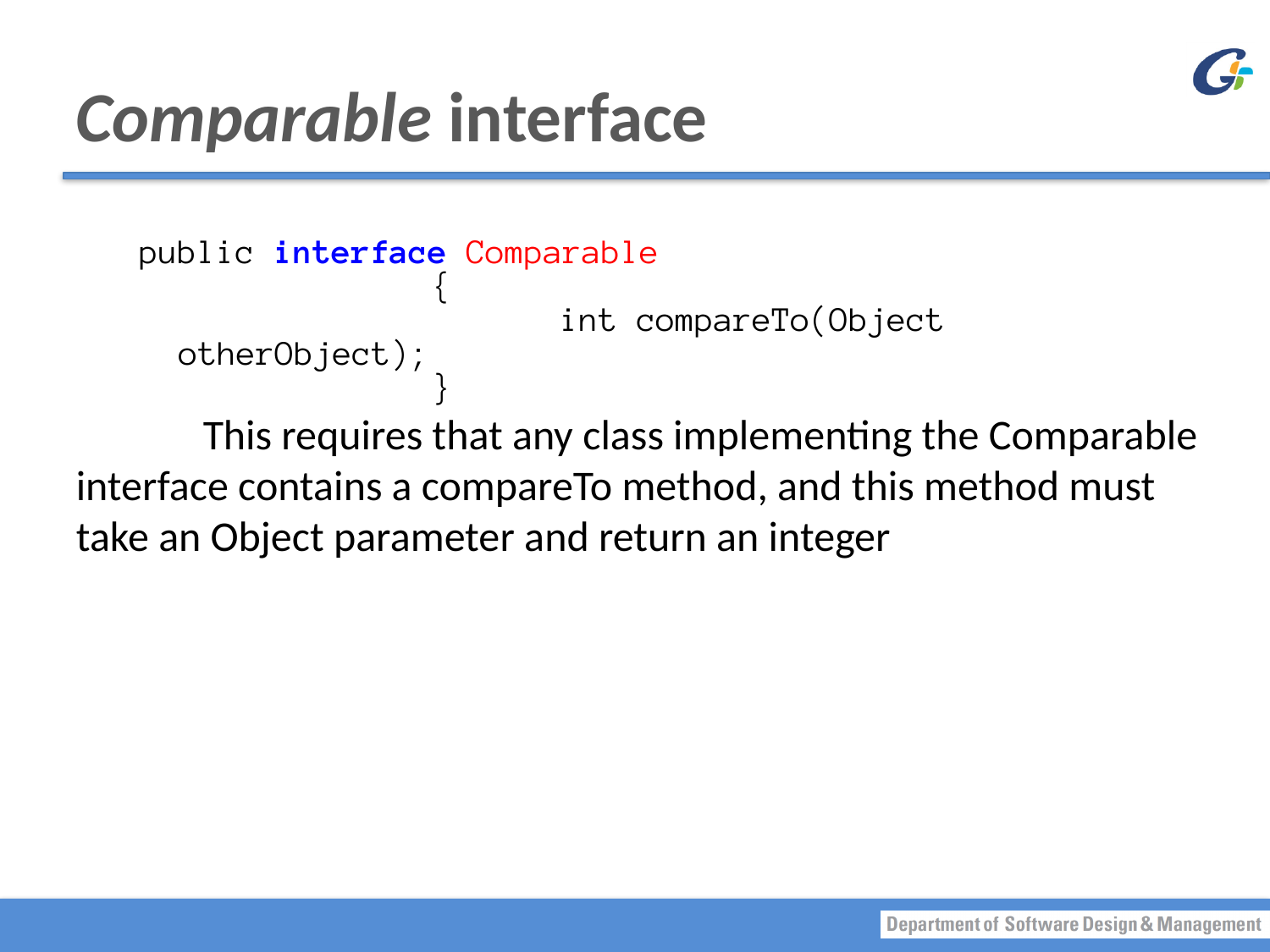

# Comparable interface
public interface Comparable
			{
				int compareTo(Object otherObject);
			}
	This requires that any class implementing the Comparable interface contains a compareTo method, and this method must take an Object parameter and return an integer